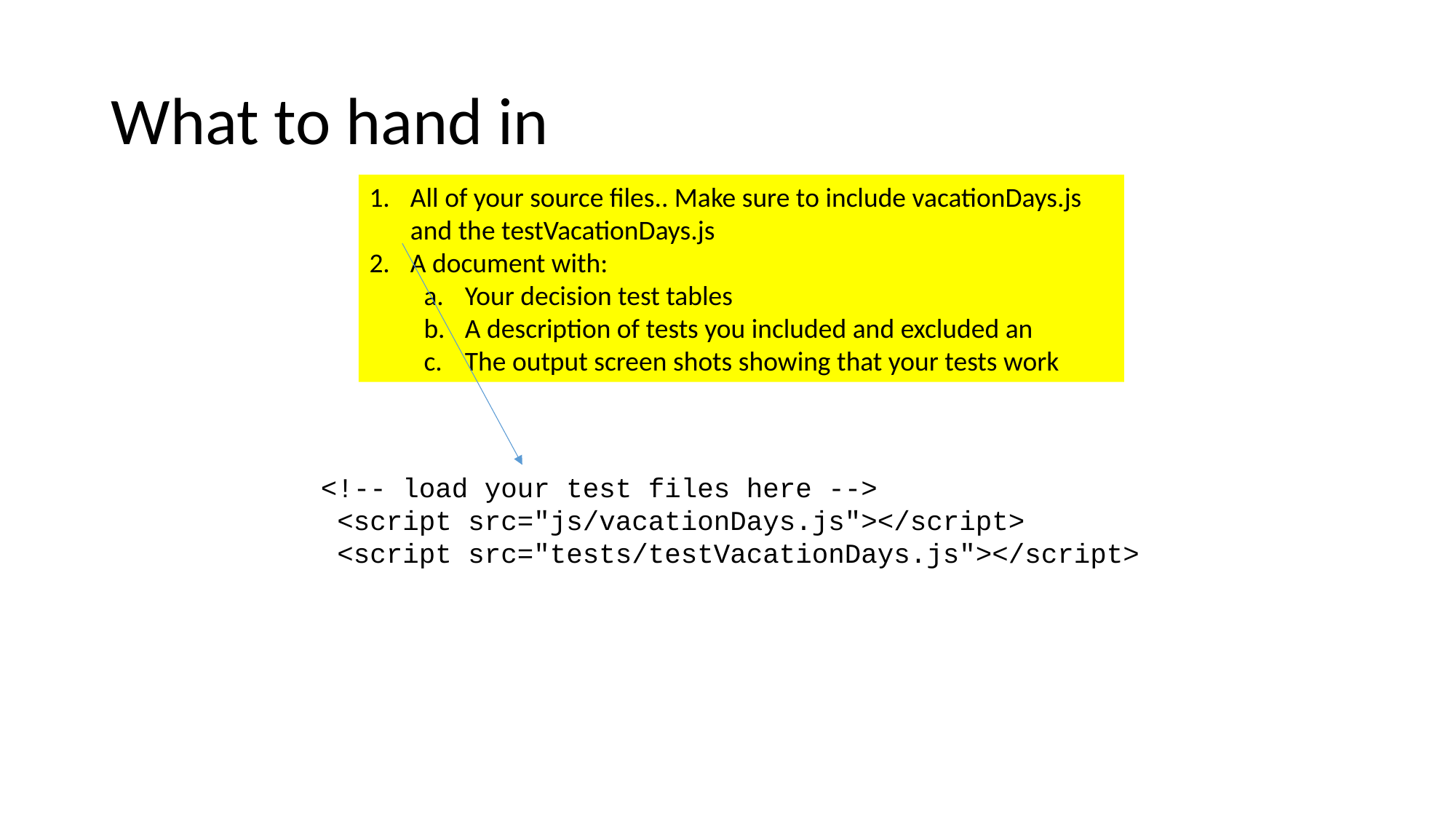

# What to hand in
All of your source files.. Make sure to include vacationDays.js and the testVacationDays.js
A document with:
Your decision test tables
A description of tests you included and excluded an
The output screen shots showing that your tests work
 <!-- load your test files here -->
  <script src="js/vacationDays.js"></script>
  <script src="tests/testVacationDays.js"></script>